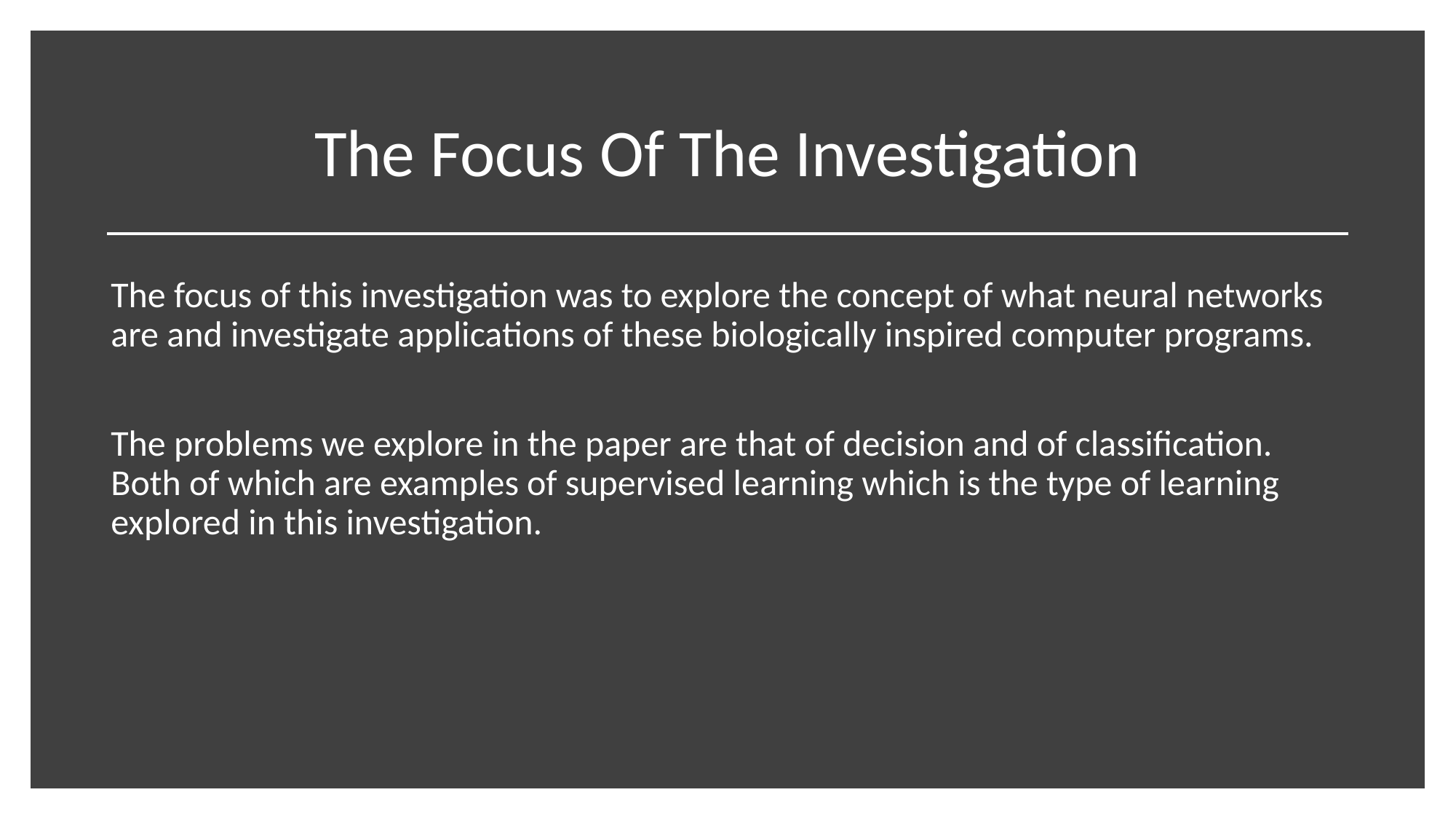

# The Focus Of The Investigation
The focus of this investigation was to explore the concept of what neural networks are and investigate applications of these biologically inspired computer programs.

The problems we explore in the paper are that of decision and of classification. Both of which are examples of supervised learning which is the type of learning explored in this investigation.